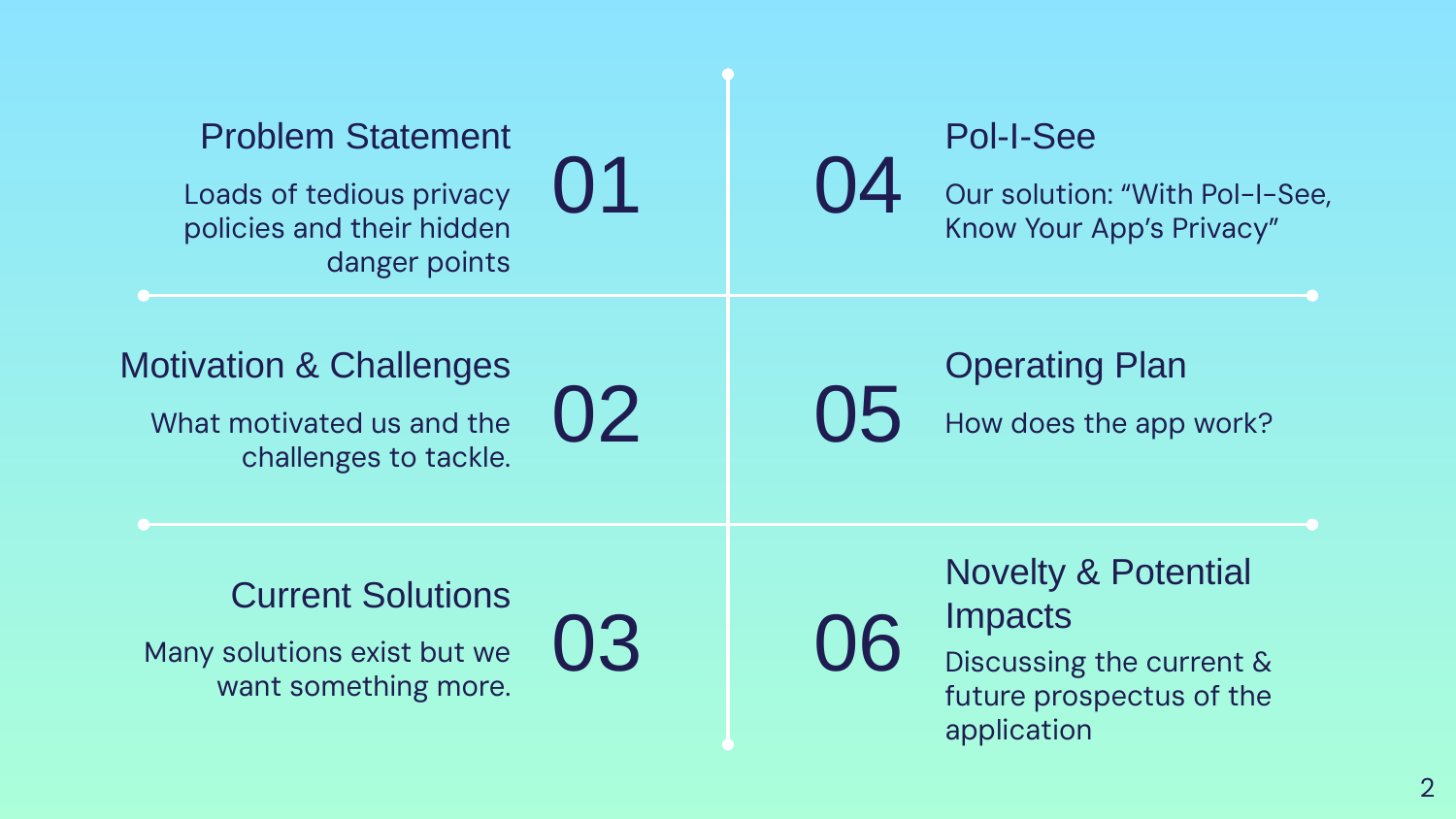

# Problem Statement
Pol-I-See
01
04
Loads of tedious privacy policies and their hidden danger points
Our solution: “With Pol-I-See, Know Your App’s Privacy”

Motivation & Challenges
Operating Plan
02
05
What motivated us and the challenges to tackle.

How does the app work?
Novelty & Potential Impacts
Current Solutions
03
06
Many solutions exist but we want something more.
Discussing the current & future prospectus of the application
2